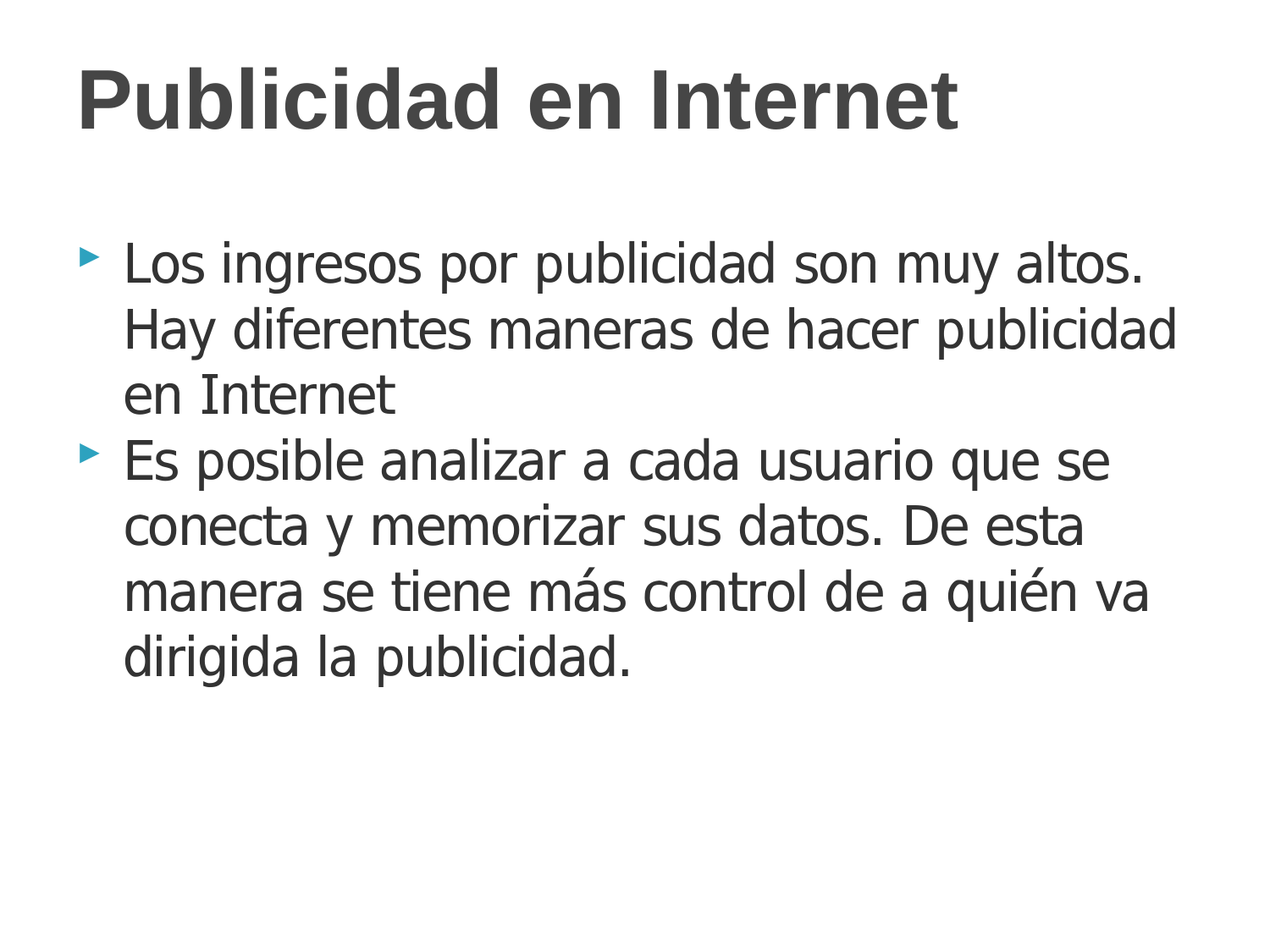

# Publicidad en Internet
Los ingresos por publicidad son muy altos. Hay diferentes maneras de hacer publicidad en Internet
Es posible analizar a cada usuario que se conecta y memorizar sus datos. De esta manera se tiene más control de a quién va dirigida la publicidad.